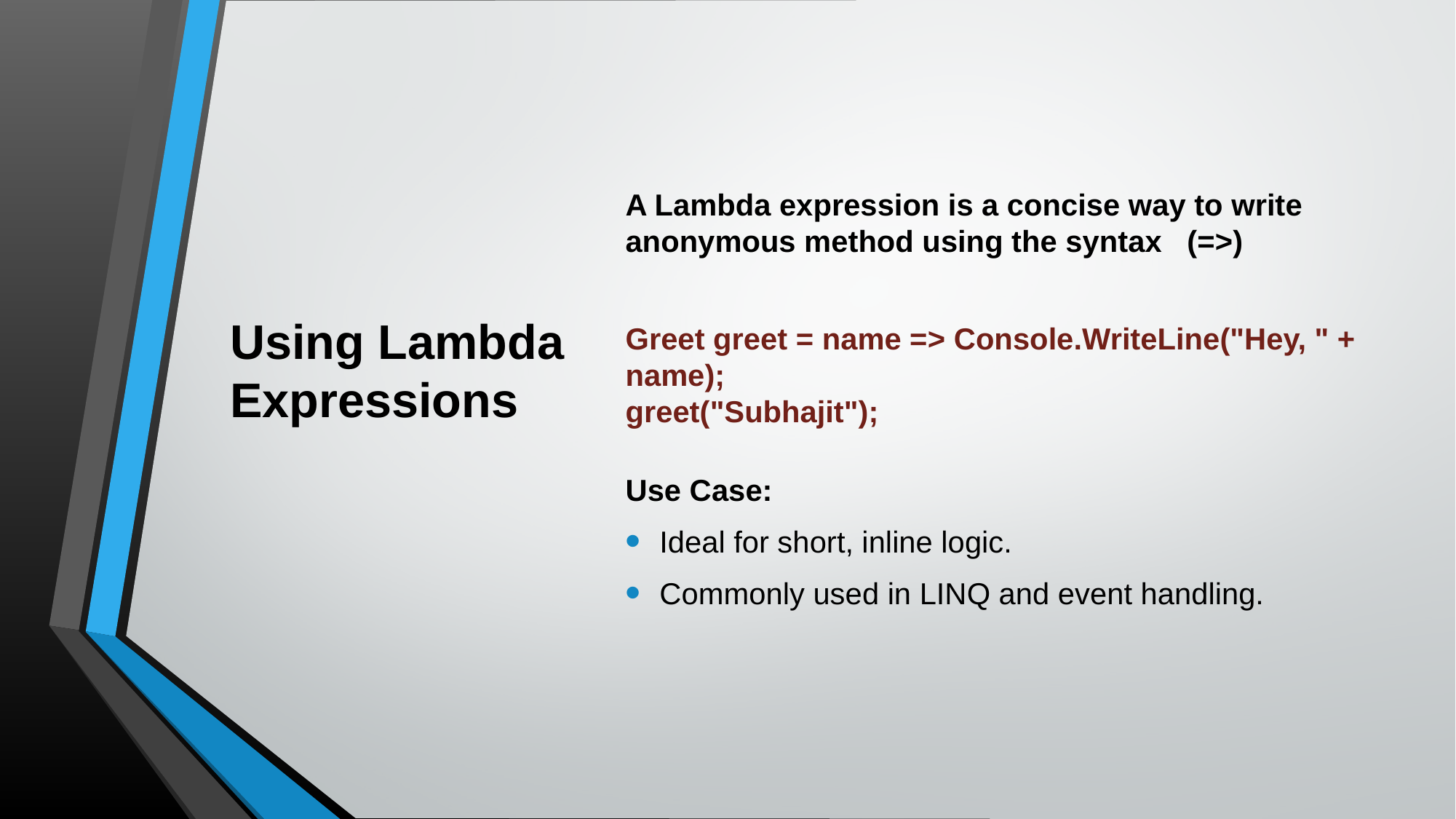

# Using Lambda Expressions

A Lambda expression is a concise way to write anonymous method using the syntax   (=>)

Greet greet = name => Console.WriteLine("Hey, " + name);
greet("Subhajit");

Use Case:
Ideal for short, inline logic.
Commonly used in LINQ and event handling.